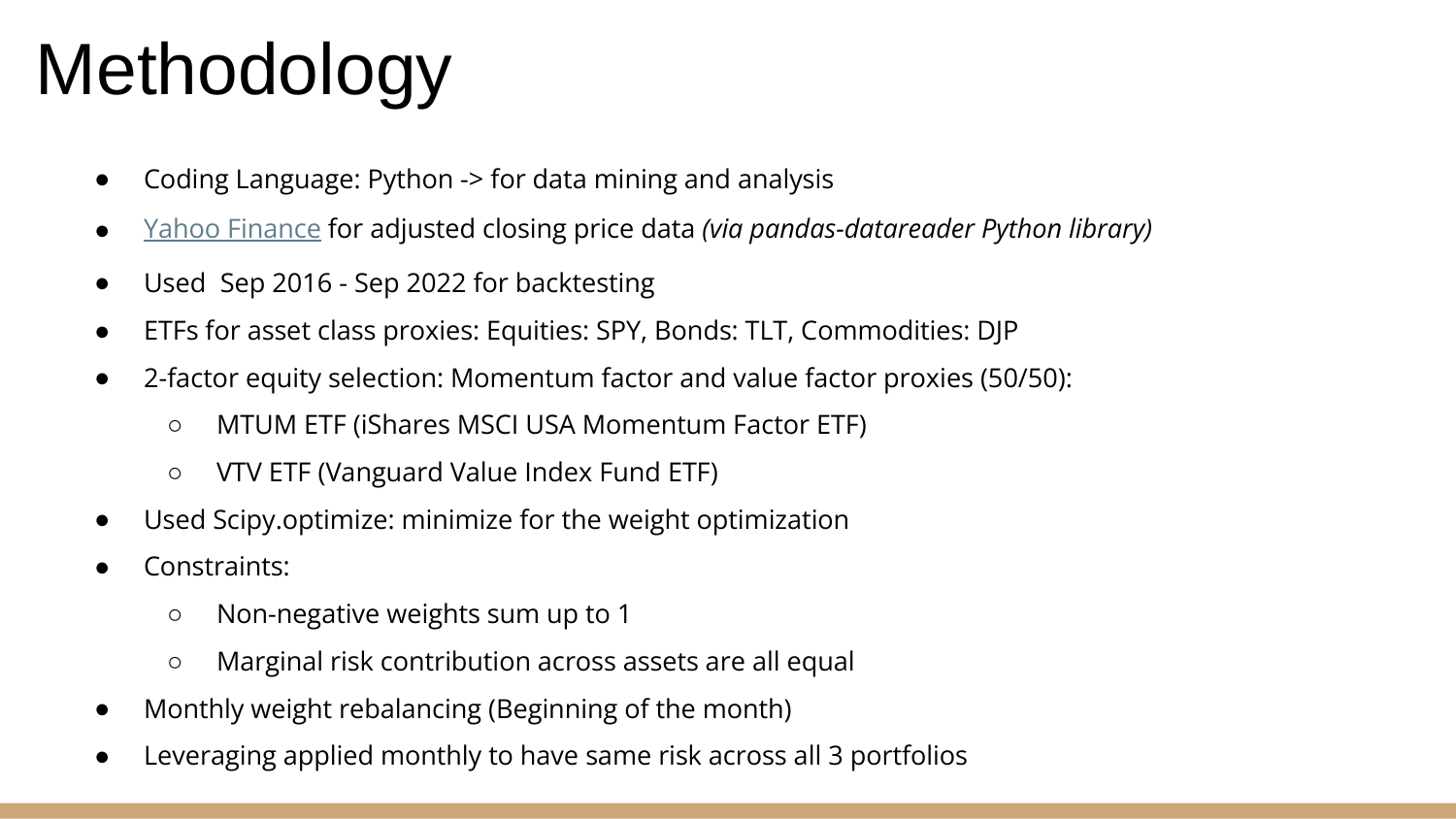

# Methodology
Coding Language: Python -> for data mining and analysis
Yahoo Finance for adjusted closing price data (via pandas-datareader Python library)
Used  Sep 2016 - Sep 2022 for backtesting
ETFs for asset class proxies: Equities: SPY, Bonds: TLT, Commodities: DJP
2-factor equity selection: Momentum factor and value factor proxies (50/50):
MTUM ETF (iShares MSCI USA Momentum Factor ETF)
VTV ETF (Vanguard Value Index Fund ETF)
Used Scipy.optimize: minimize for the weight optimization
Constraints:
Non-negative weights sum up to 1
Marginal risk contribution across assets are all equal
Monthly weight rebalancing (Beginning of the month)
Leveraging applied monthly to have same risk across all 3 portfolios